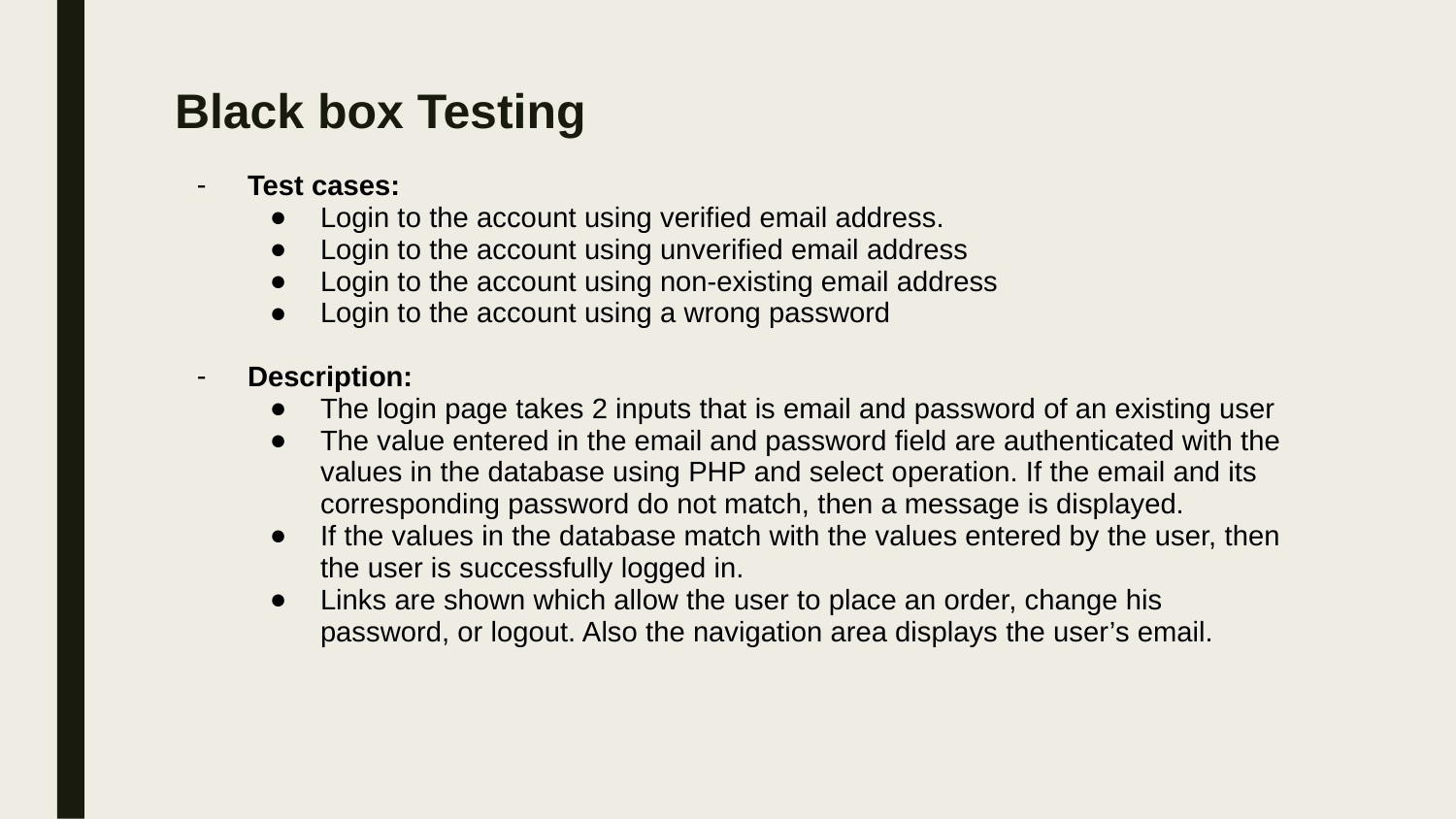

# Black box Testing
Test cases:
Login to the account using verified email address.
Login to the account using unverified email address
Login to the account using non-existing email address
Login to the account using a wrong password

Description:
The login page takes 2 inputs that is email and password of an existing user
The value entered in the email and password field are authenticated with the values in the database using PHP and select operation. If the email and its corresponding password do not match, then a message is displayed.
If the values in the database match with the values entered by the user, then the user is successfully logged in.
Links are shown which allow the user to place an order, change his password, or logout. Also the navigation area displays the user’s email.